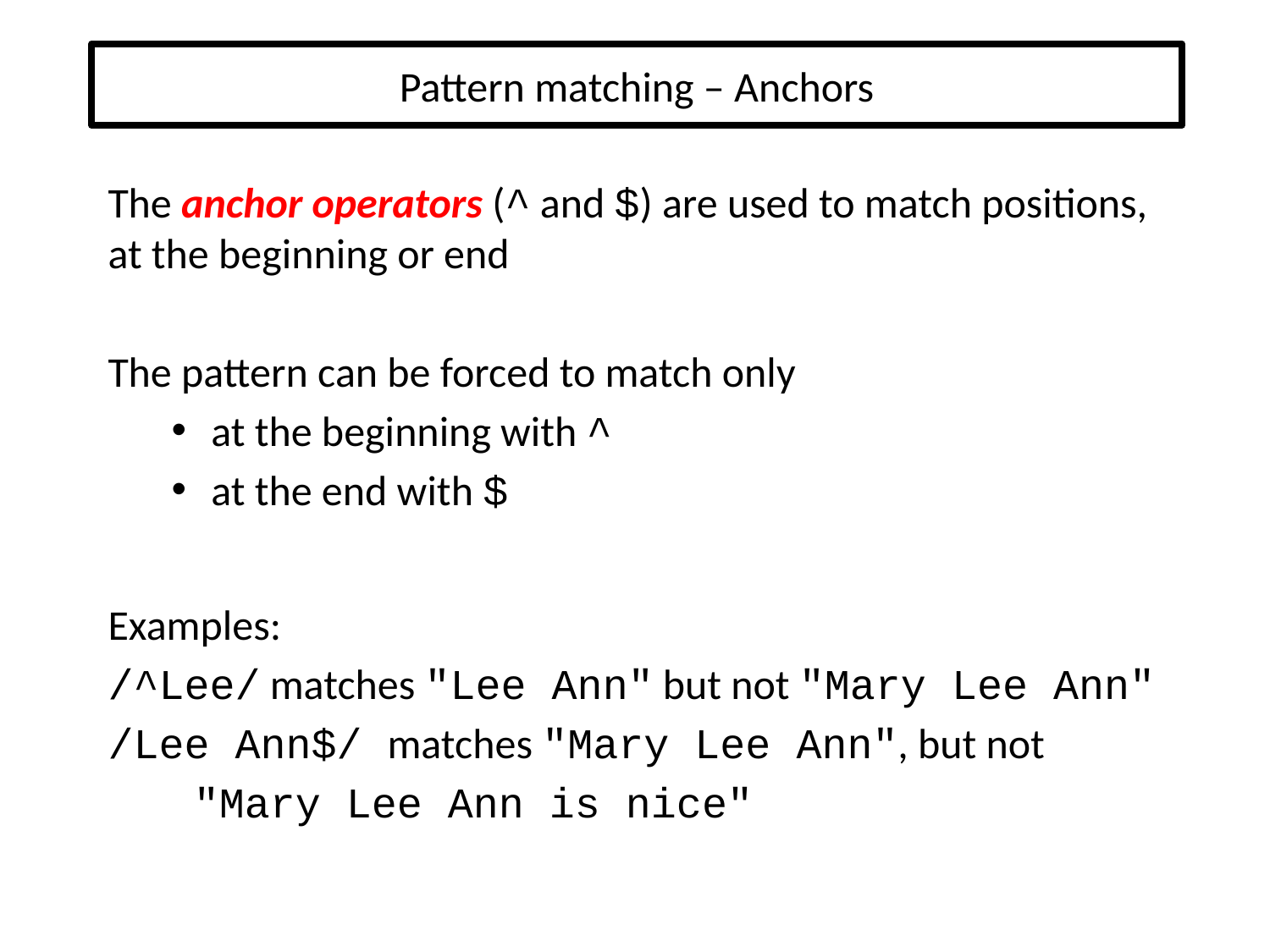

# Pattern matching – Anchors
The anchor operators (^ and $) are used to match positions, at the beginning or end

The pattern can be forced to match only
at the beginning with ^
at the end with $

Examples:
/^Lee/ matches "Lee Ann" but not "Mary Lee Ann"
/Lee Ann$/ matches "Mary Lee Ann", but not
         "Mary Lee Ann is nice"